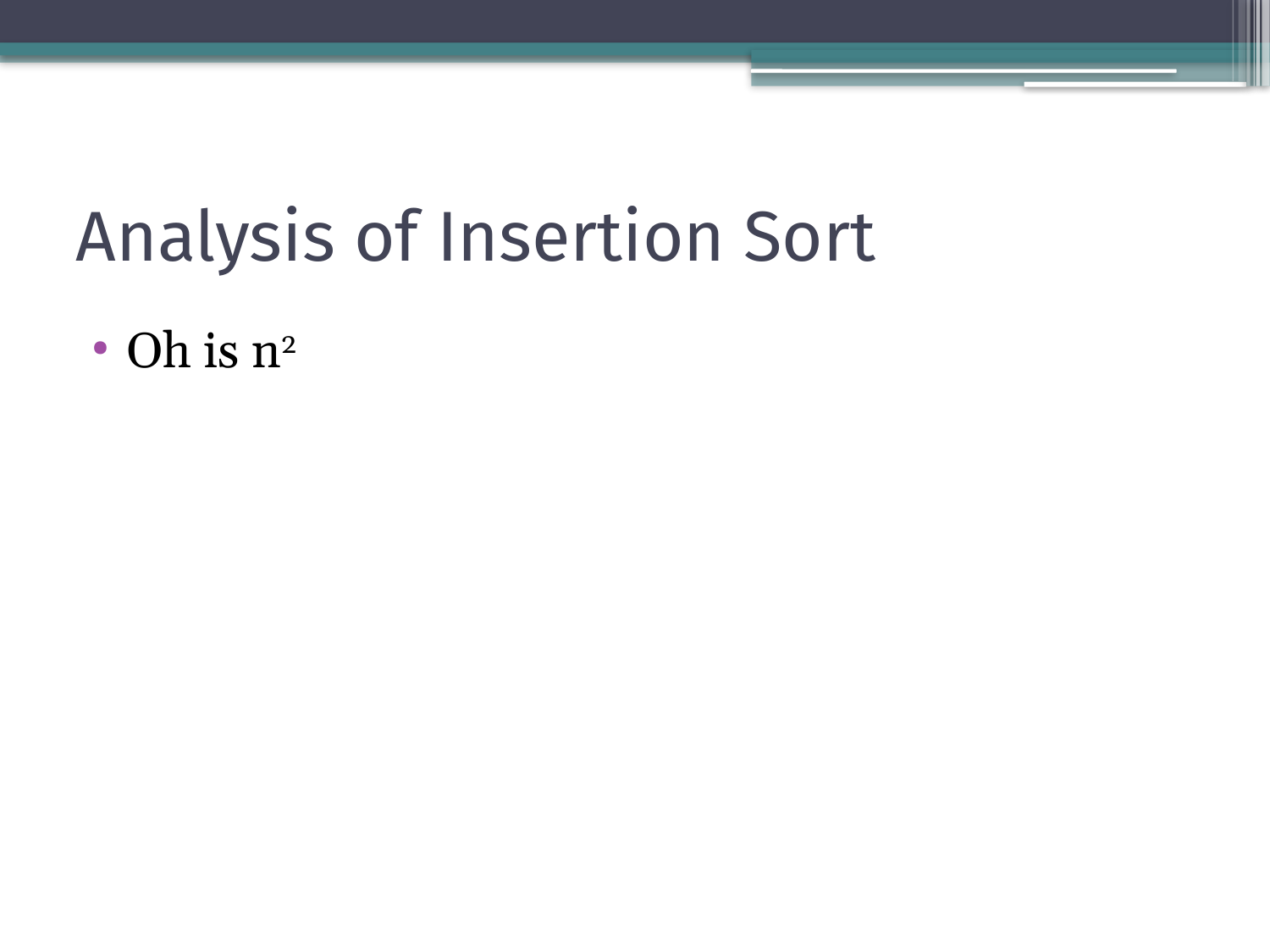

# Analysis of Insertion Sort
Oh is n2